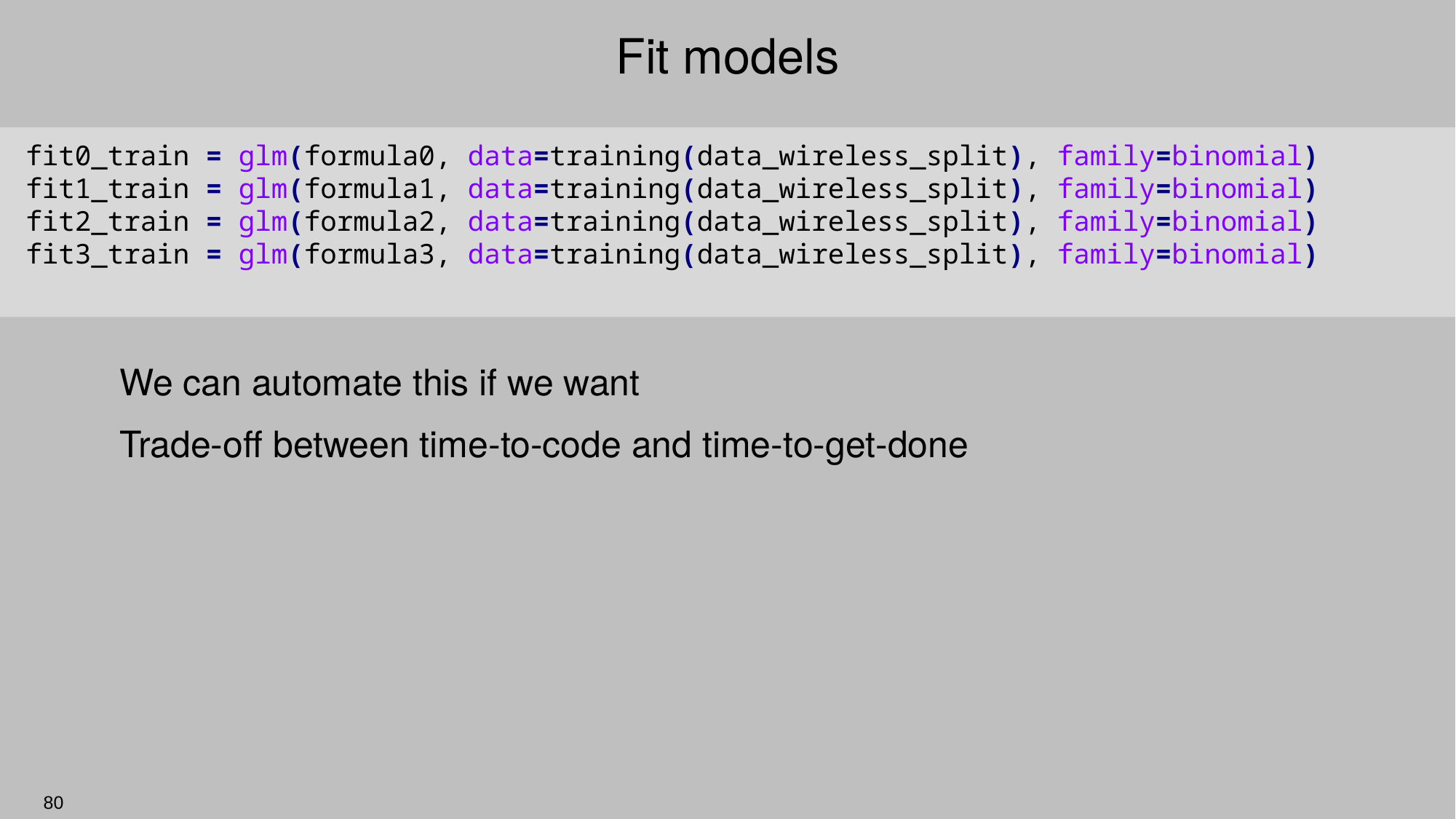

# Fit models
fit0_train = glm(formula0, data=training(data_wireless_split), family=binomial)
fit1_train = glm(formula1, data=training(data_wireless_split), family=binomial)
fit2_train = glm(formula2, data=training(data_wireless_split), family=binomial)
fit3_train = glm(formula3, data=training(data_wireless_split), family=binomial)
We can automate this if we want
Trade-off between time-to-code and time-to-get-done